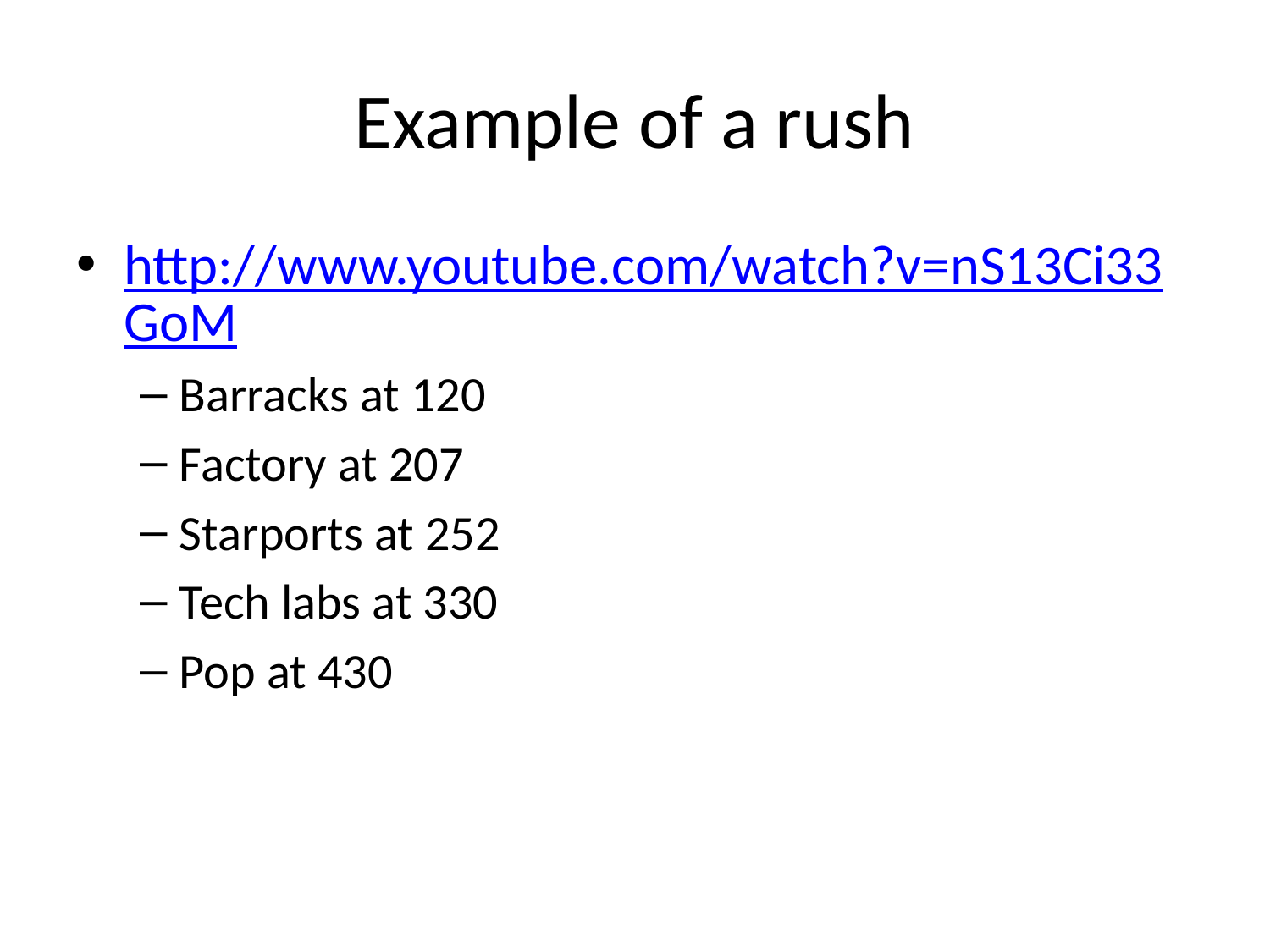

# Example of a rush
http://www.youtube.com/watch?v=nS13Ci33GoM
Barracks at 120
Factory at 207
Starports at 252
Tech labs at 330
Pop at 430